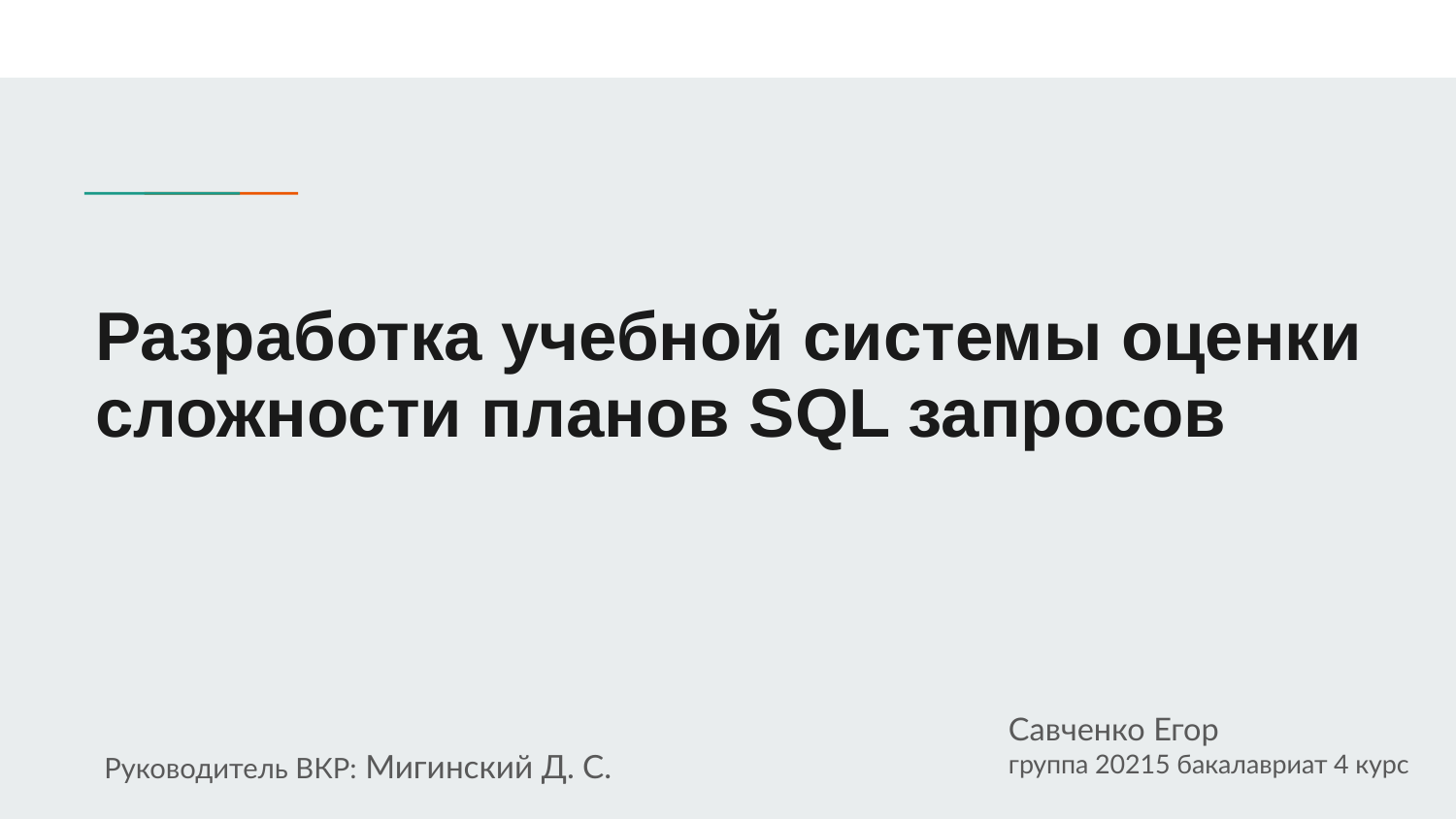

# Разработка учебной системы оценки сложности планов SQL запросов
Савченко Егор
группа 20215 бакалавриат 4 курс
Руководитель ВКР: Мигинский Д. С.